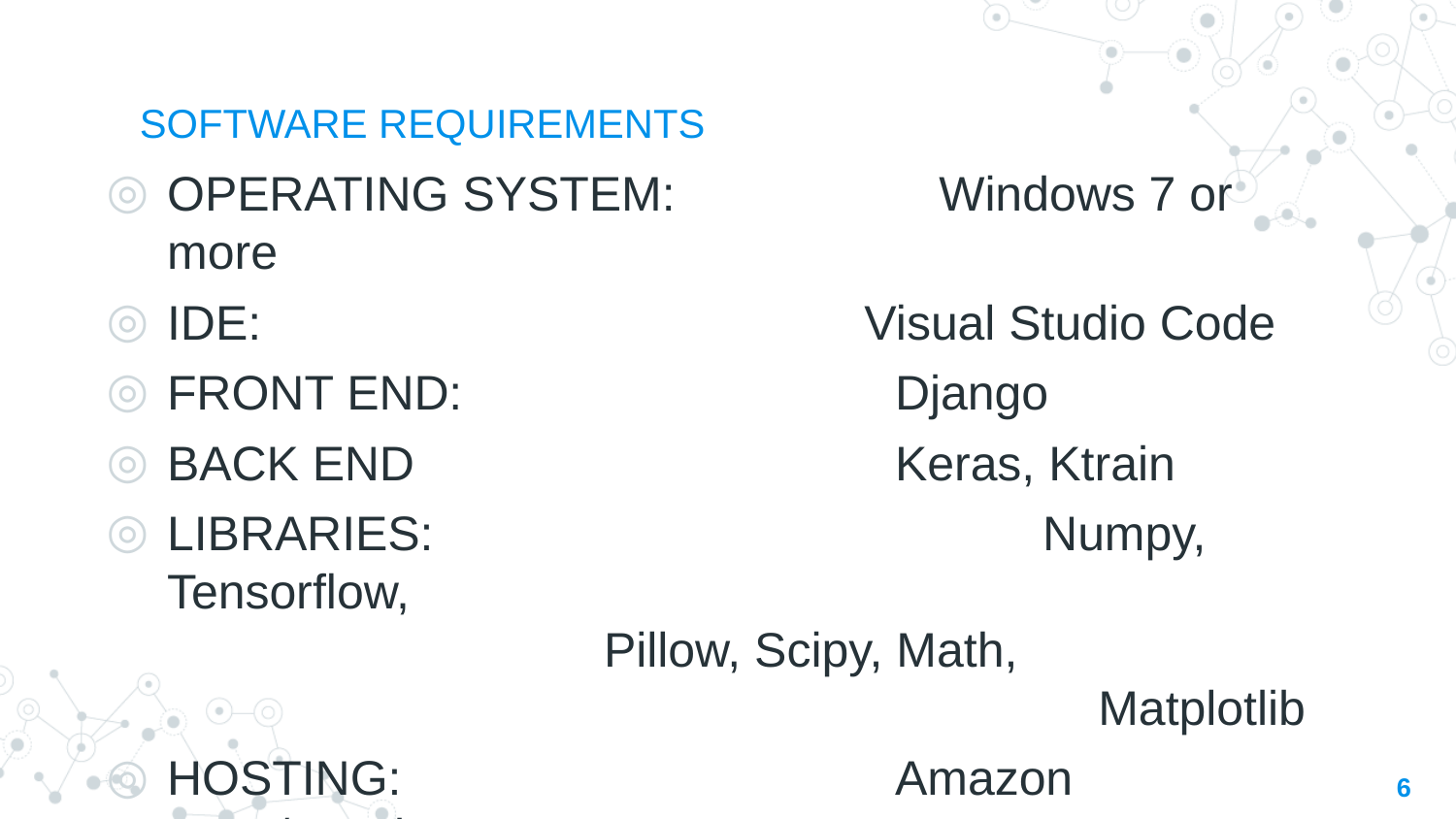

# SOFTWARE REQUIREMENTS
OPERATING SYSTEM: 	              Windows 7 or more
IDE: 		                              Visual Studio Code
FRONT END: 			Django
BACK END				Keras, Ktrain
LIBRARIES:                                             Numpy, Tensorflow,                                        					Pillow, Scipy, Math,                                         				               Matplotlib
HOSTING: 				Amazon AWS/Heroku
6